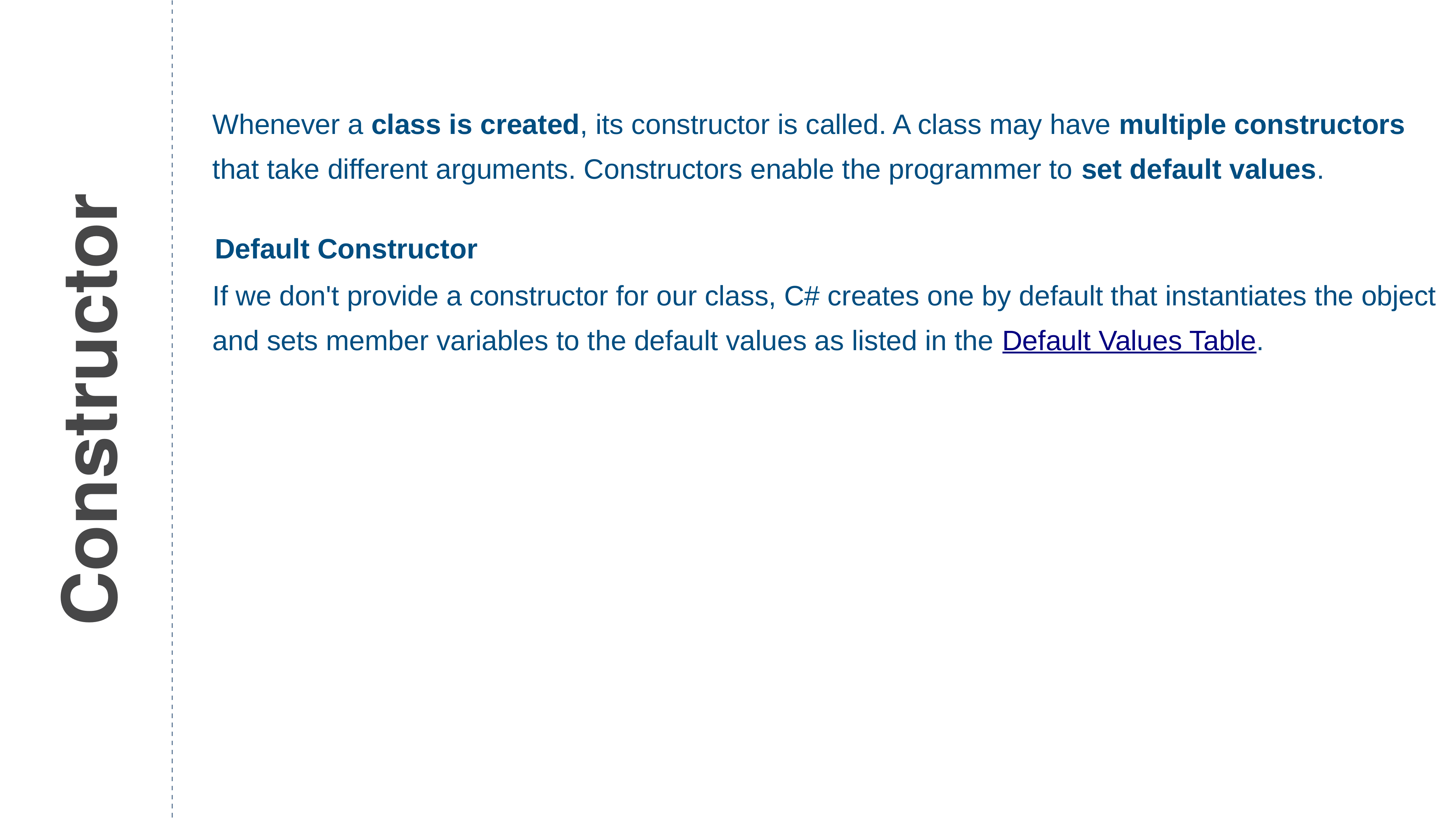

Whenever a class is created, its constructor is called. A class may have multiple constructors that take different arguments. Constructors enable the programmer to set default values.
Default Constructor
If we don't provide a constructor for our class, C# creates one by default that instantiates the object and sets member variables to the default values as listed in the Default Values Table.
Constructor